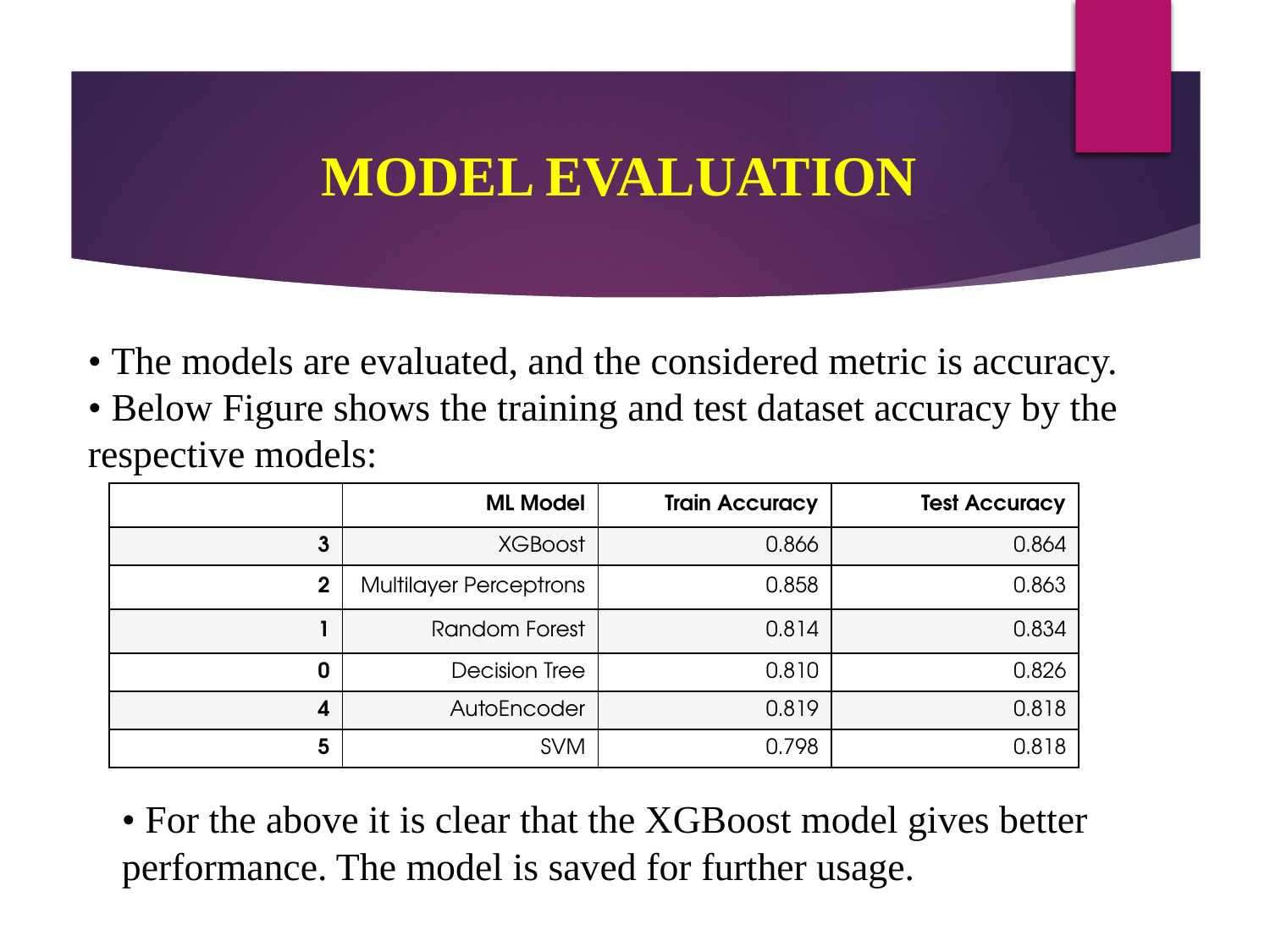

MODEL EVALUATION
• The models are evaluated, and the considered metric is accuracy.
• Below Figure shows the training and test dataset accuracy by the respective models:
|  | ML Model | Train Accuracy | Test Accuracy |
| --- | --- | --- | --- |
| 3 | XGBoost | 0.866 | 0.864 |
| 2 | Multilayer Perceptrons | 0.858 | 0.863 |
| 1 | Random Forest | 0.814 | 0.834 |
| 0 | Decision Tree | 0.810 | 0.826 |
| 4 | AutoEncoder | 0.819 | 0.818 |
| 5 | SVM | 0.798 | 0.818 |
• For the above it is clear that the XGBoost model gives better performance. The model is saved for further usage.